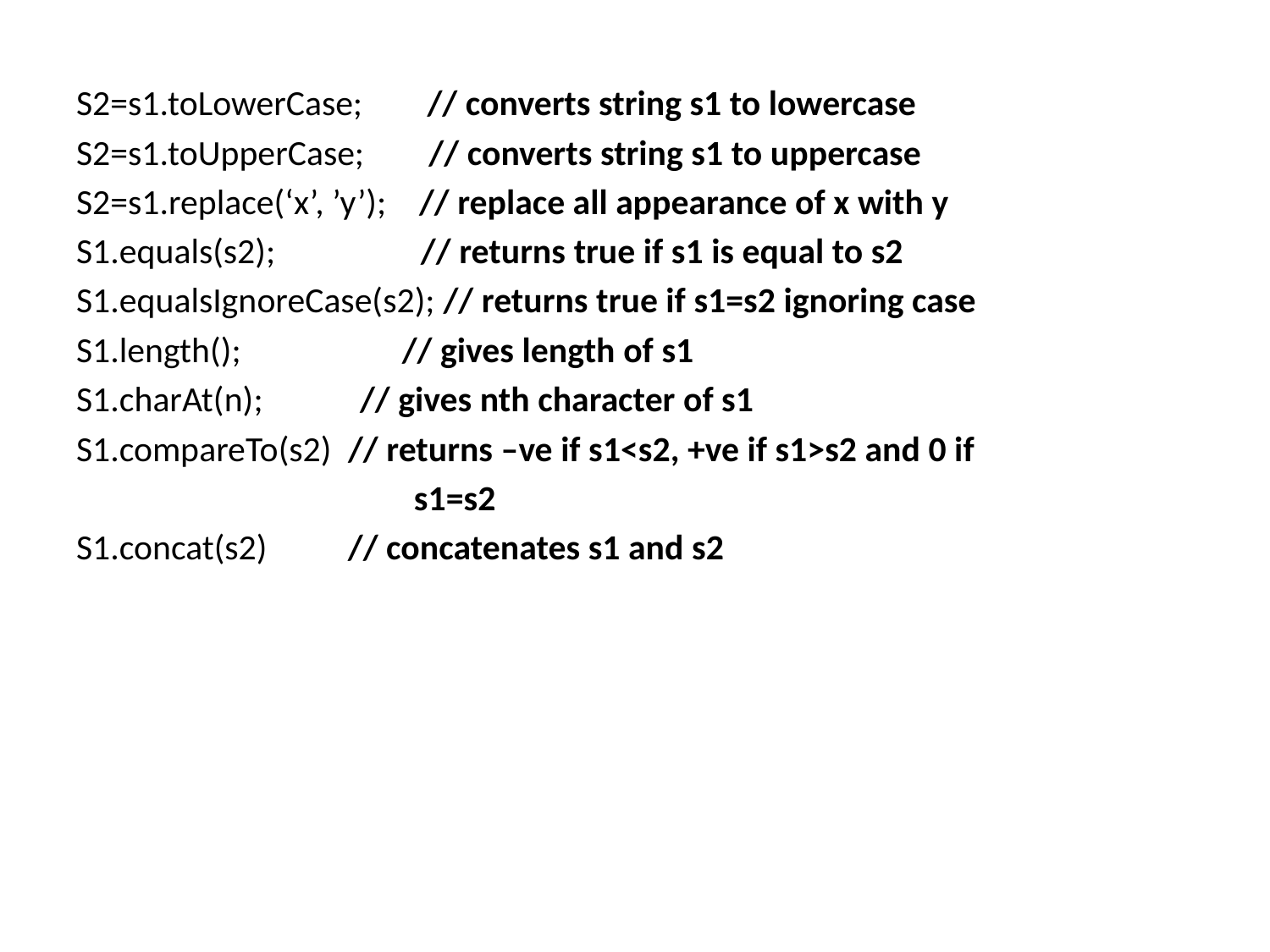

S2=s1.toLowerCase;        // converts string s1 to lowercase
S2=s1.toUpperCase;        // converts string s1 to uppercase
S2=s1.replace(‘x’, ’y’);    // replace all appearance of x with y
S1.equals(s2);                  // returns true if s1 is equal to s2
S1.equalsIgnoreCase(s2); // returns true if s1=s2 ignoring case
S1.length();		   // gives length of s1
S1.charAt(n);            // gives nth character of s1
S1.compareTo(s2)  // returns –ve if s1<s2, +ve if s1>s2 and 0 if
                                          s1=s2
S1.concat(s2)          // concatenates s1 and s2